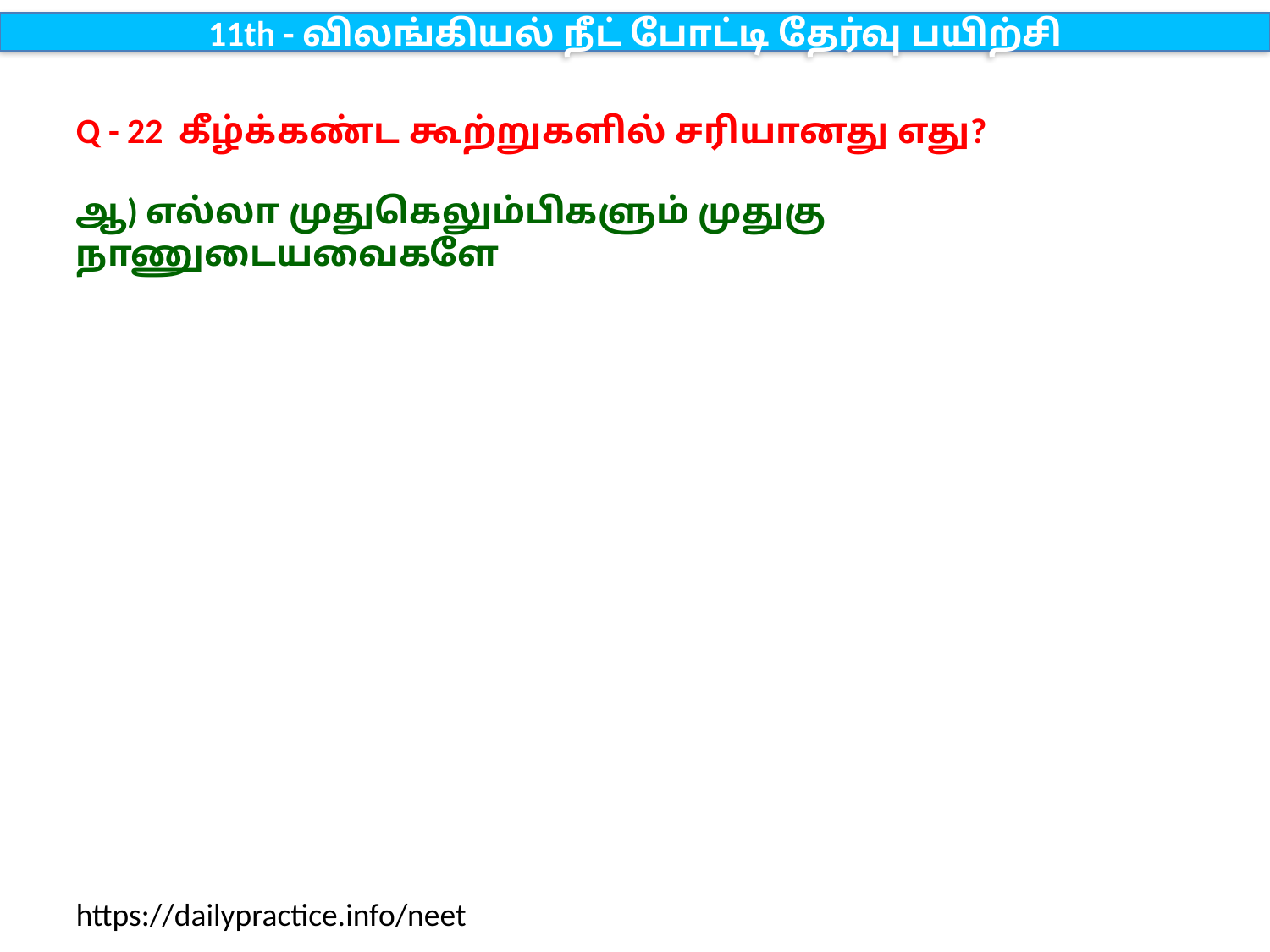

11th - விலங்கியல் நீட் போட்டி தேர்வு பயிற்சி

Q - 22  கீழ்க்கண்ட கூற்றுகளில் சரியானது எது?

ஆ) எல்லா முதுகெலும்பிகளும் முதுகு நாணுடையவைகளே
https://dailypractice.info/neet